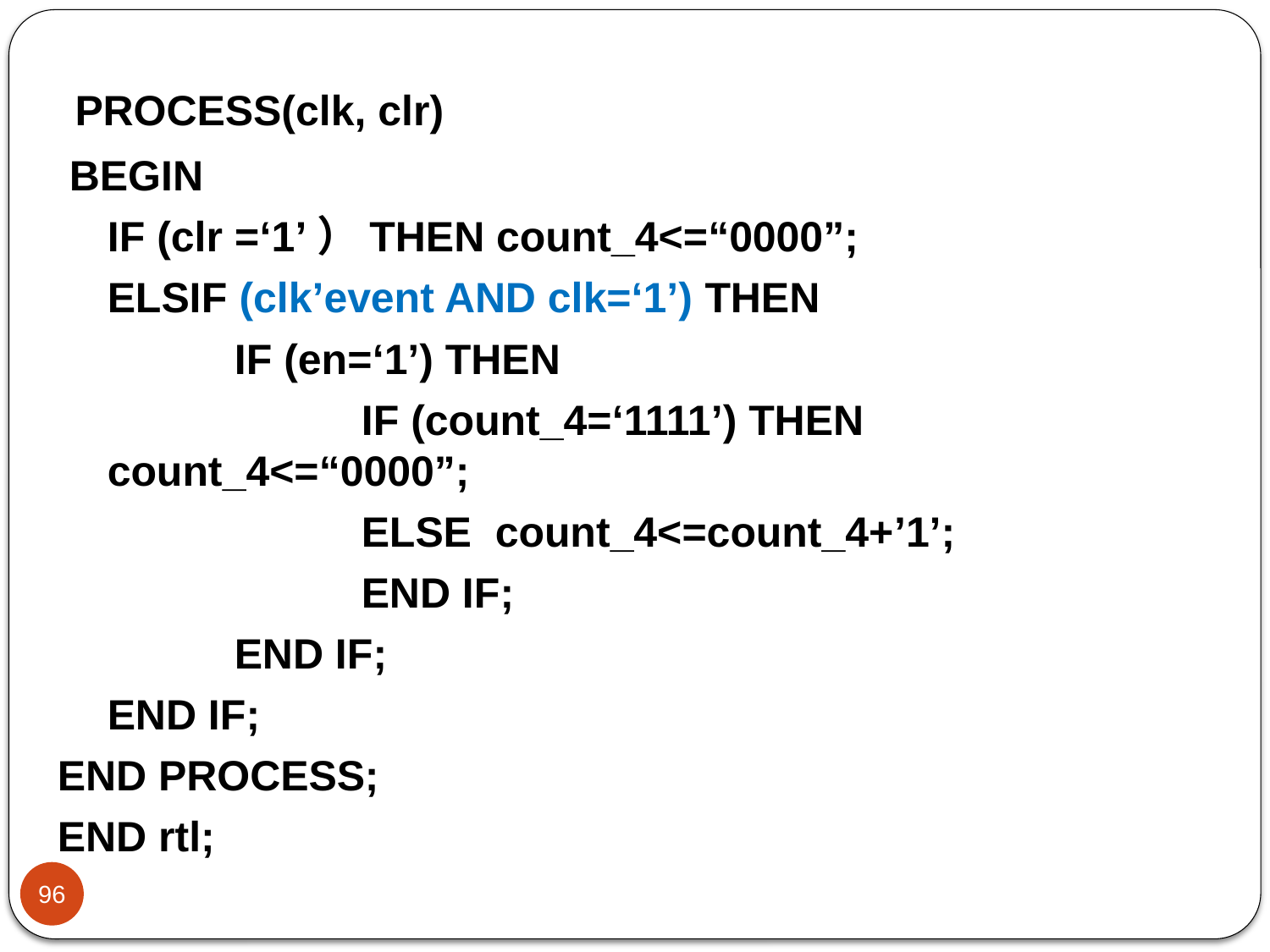

PROCESS(clk, clr)
 BEGIN
	IF (clr =‘1’）THEN count_4<=“0000”;
	ELSIF (clk’event AND clk=‘1’) THEN
		IF (en=‘1’) THEN
			IF (count_4=‘1111’) THEN count_4<=“0000”;
			ELSE  count_4<=count_4+’1’;
			END IF;
		END IF;
	END IF;
END PROCESS;
END rtl;
96